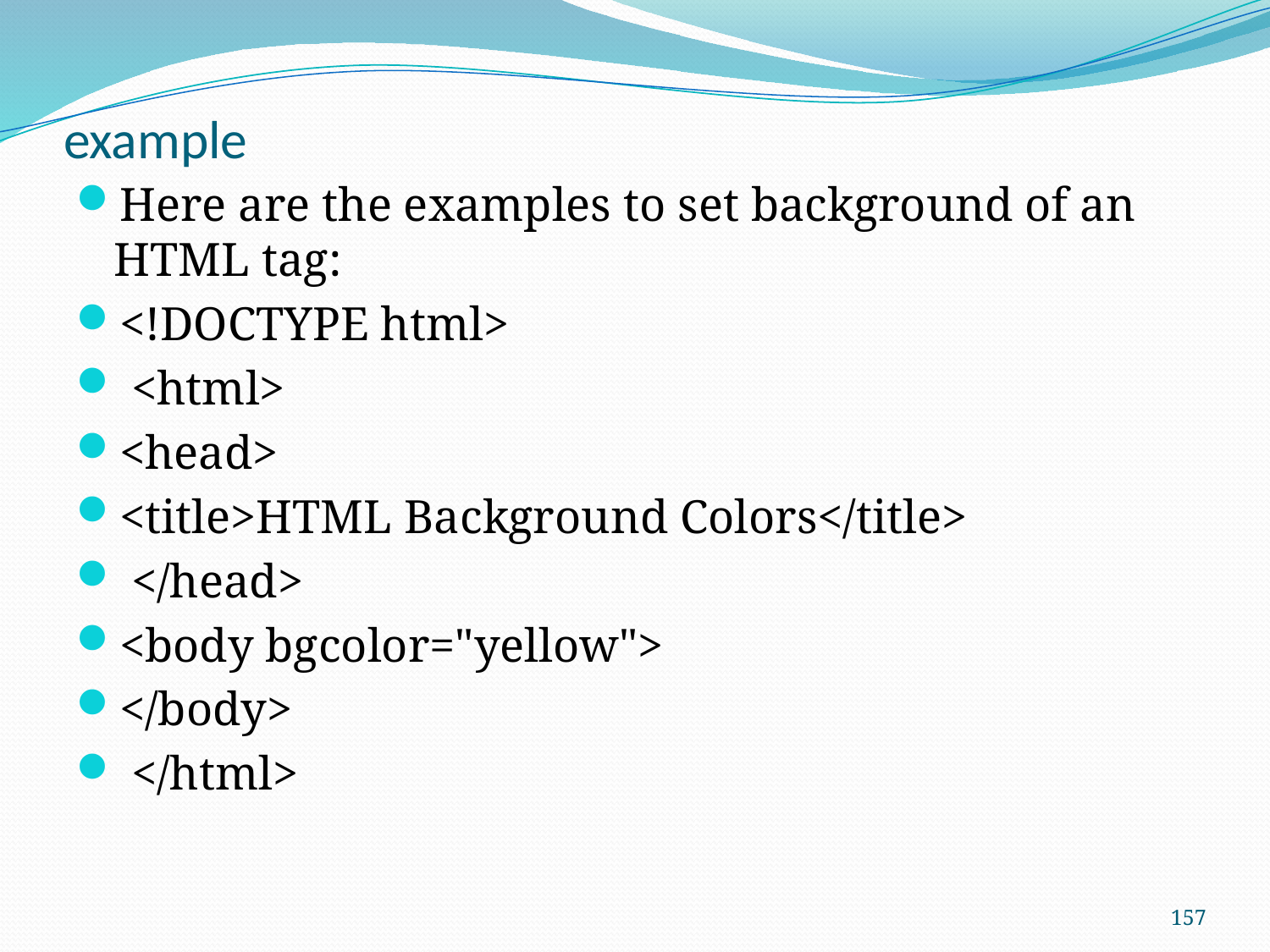

# example
Here are the examples to set background of an HTML tag:
<!DOCTYPE html>
 <html>
<head>
<title>HTML Background Colors</title>
 </head>
<body bgcolor="yellow">
</body>
 </html>
157